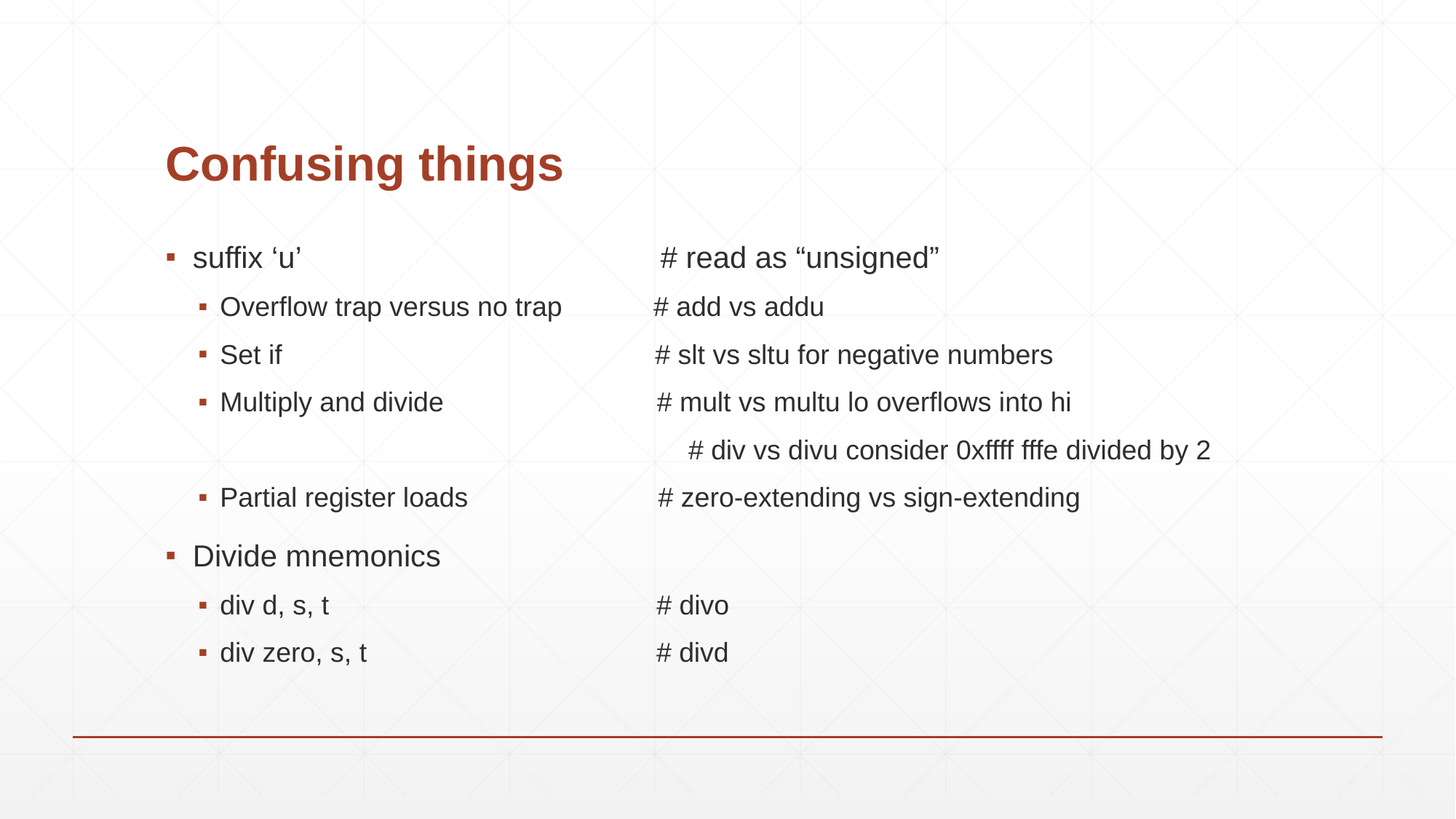

# Confusing things
suffix ‘u’                                           # read as “unsigned”
Overflow trap versus no trap            # add vs addu
Set if                                                 # slt vs sltu for negative numbers
Multiply and divide                            # mult vs multu lo overflows into hi
  				       # div vs divu consider 0xffff fffe divided by 2
Partial register loads                         # zero-extending vs sign-extending
Divide mnemonics
div d, s, t                                           # divo
div zero, s, t                                      # divd